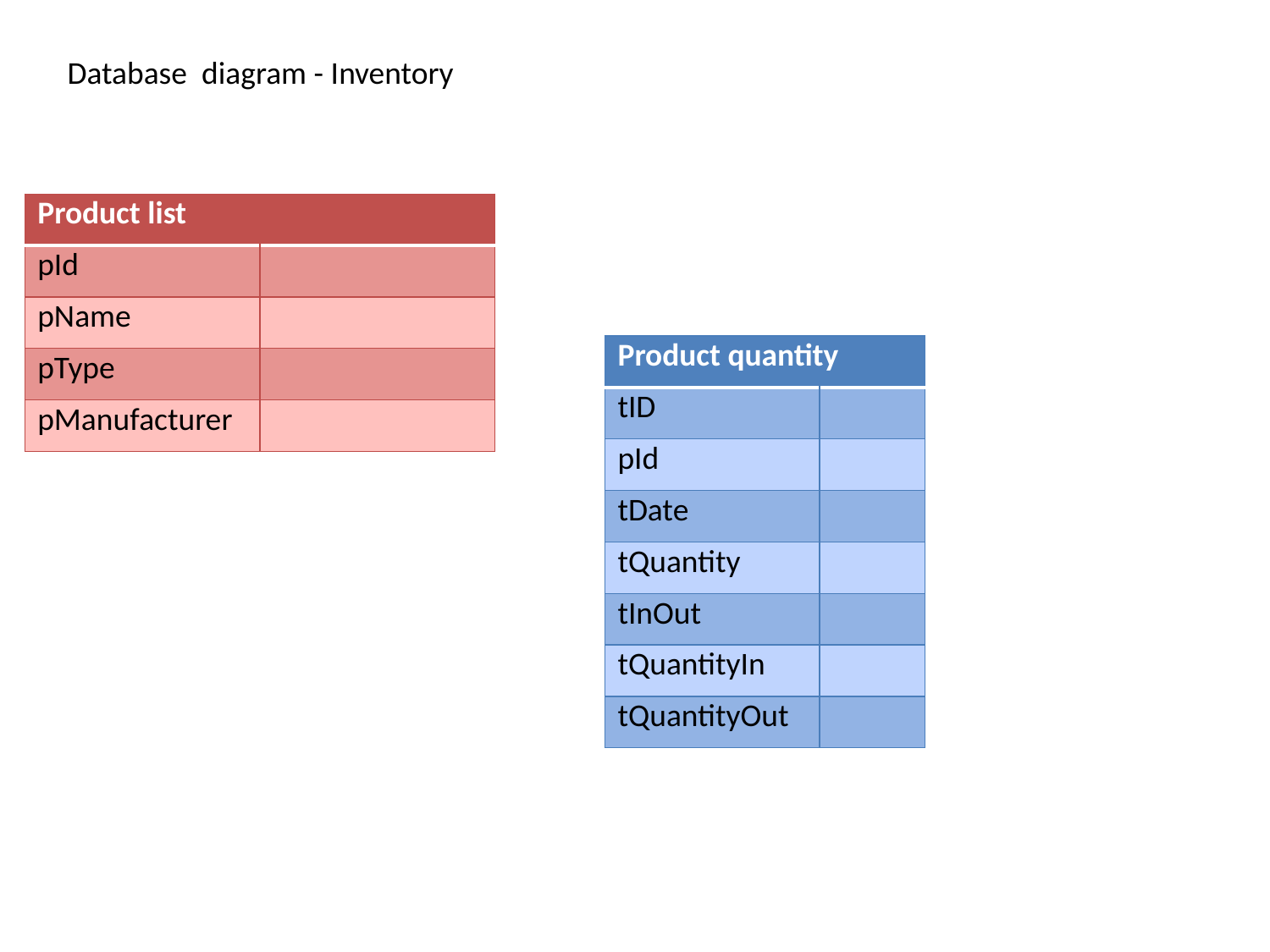

Database  diagram - Inventory
| Product list |  |
| --- | --- |
| pId |  |
| pName |  |
| pType |  |
| pManufacturer |  |
| Product quantity |  |
| --- | --- |
| tID |  |
| pId |  |
| tDate |  |
| tQuantity |  |
| tInOut |  |
| tQuantityIn |  |
| tQuantityOut |  |